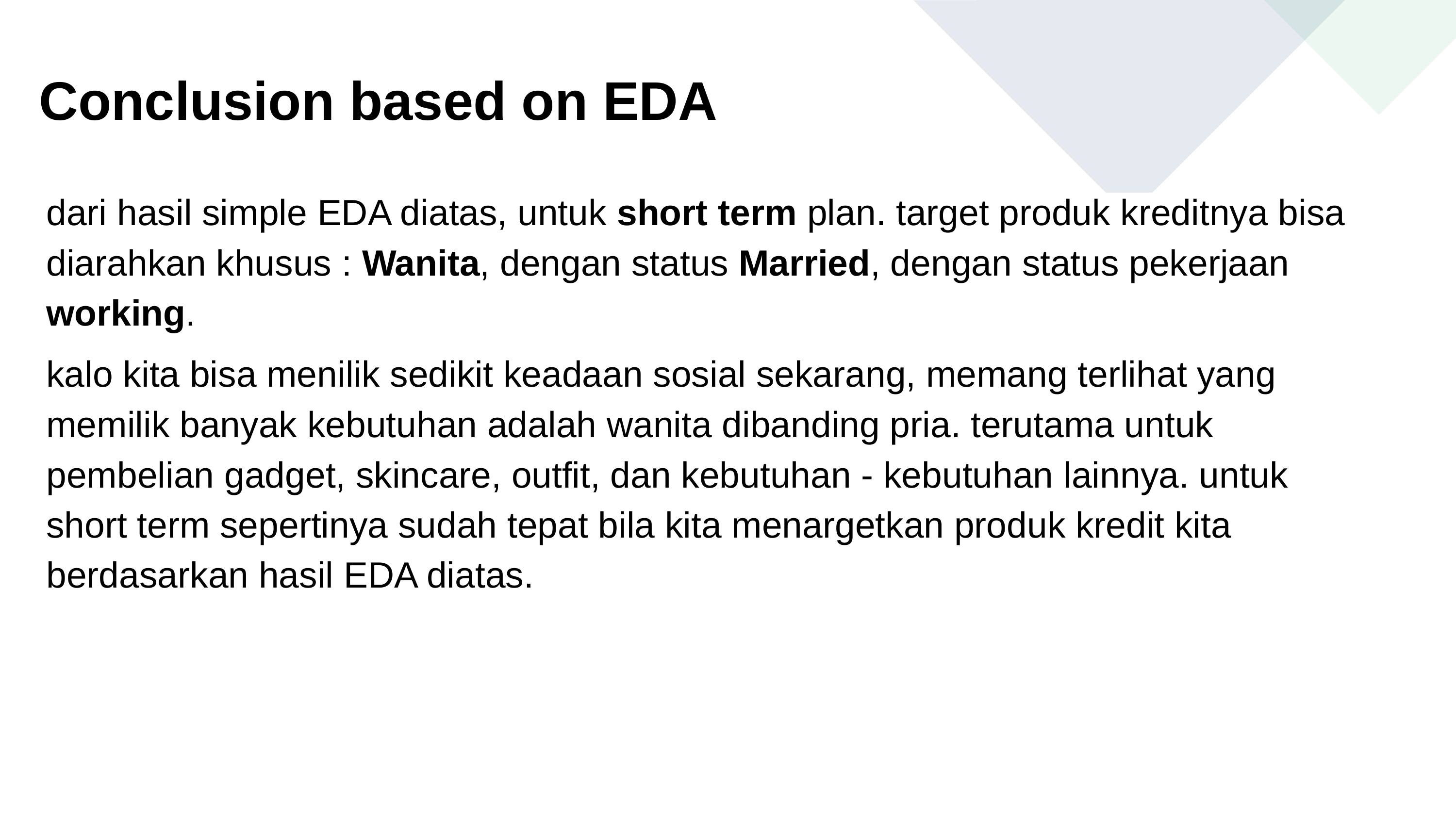

Conclusion based on EDA
dari hasil simple EDA diatas, untuk short term plan. target produk kreditnya bisa diarahkan khusus : Wanita, dengan status Married, dengan status pekerjaan working.
kalo kita bisa menilik sedikit keadaan sosial sekarang, memang terlihat yang memilik banyak kebutuhan adalah wanita dibanding pria. terutama untuk pembelian gadget, skincare, outfit, dan kebutuhan - kebutuhan lainnya. untuk short term sepertinya sudah tepat bila kita menargetkan produk kredit kita berdasarkan hasil EDA diatas.